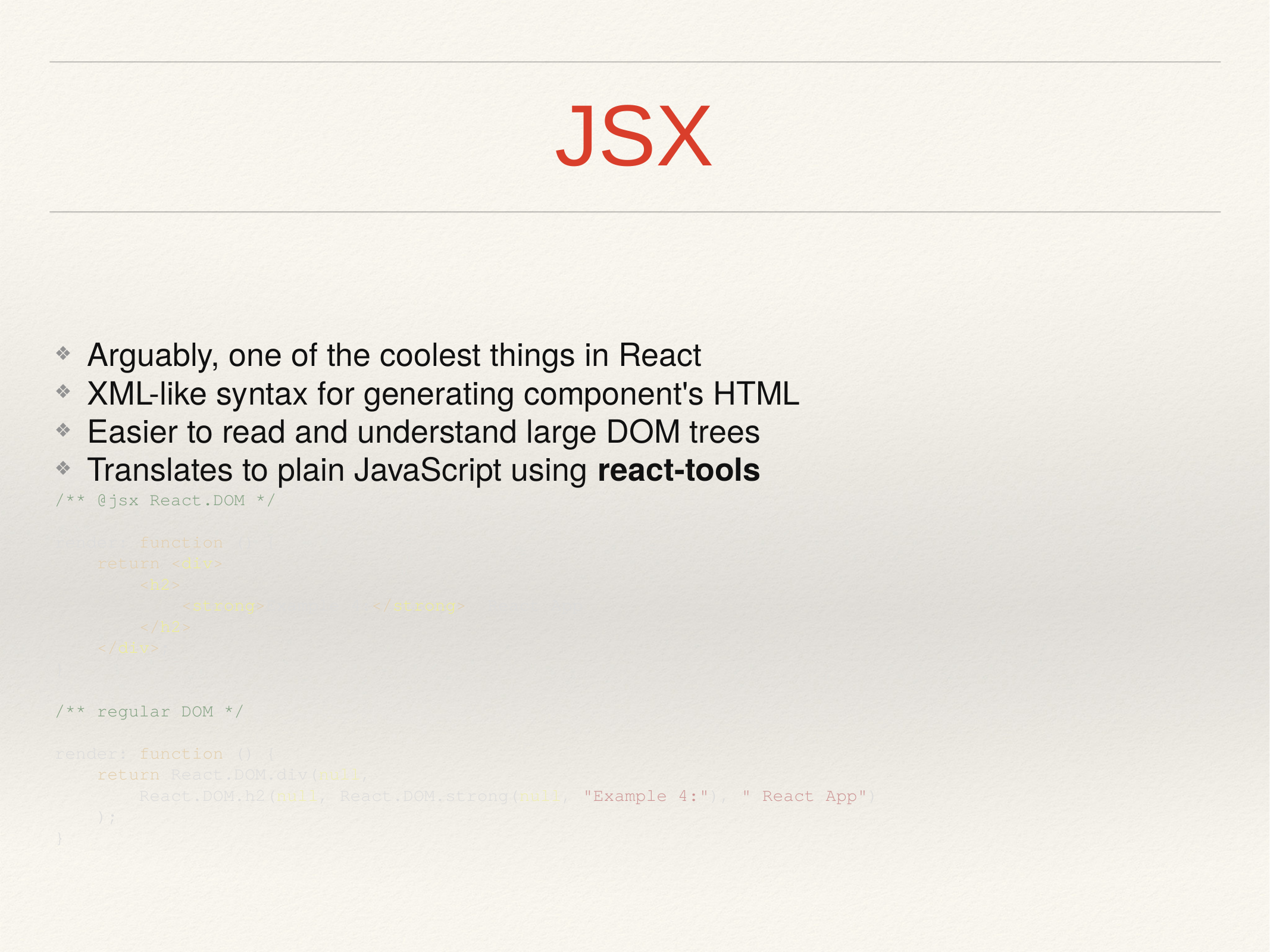

# JSX

Arguably, one of the coolest things in React
XML-like syntax for generating component's HTML
Easier to read and understand large DOM trees
Translates to plain JavaScript using react-tools
/** @jsx React.DOM */

render: function () {
    return <div>
        <h2>
            <strong>Example 4:</strong>  React App
        </h2>
    </div>;
}

/** regular DOM */

render: function () {
    return React.DOM.div(null,
        React.DOM.h2(null, React.DOM.strong(null, "Example 4:"), " React App")
    );
}